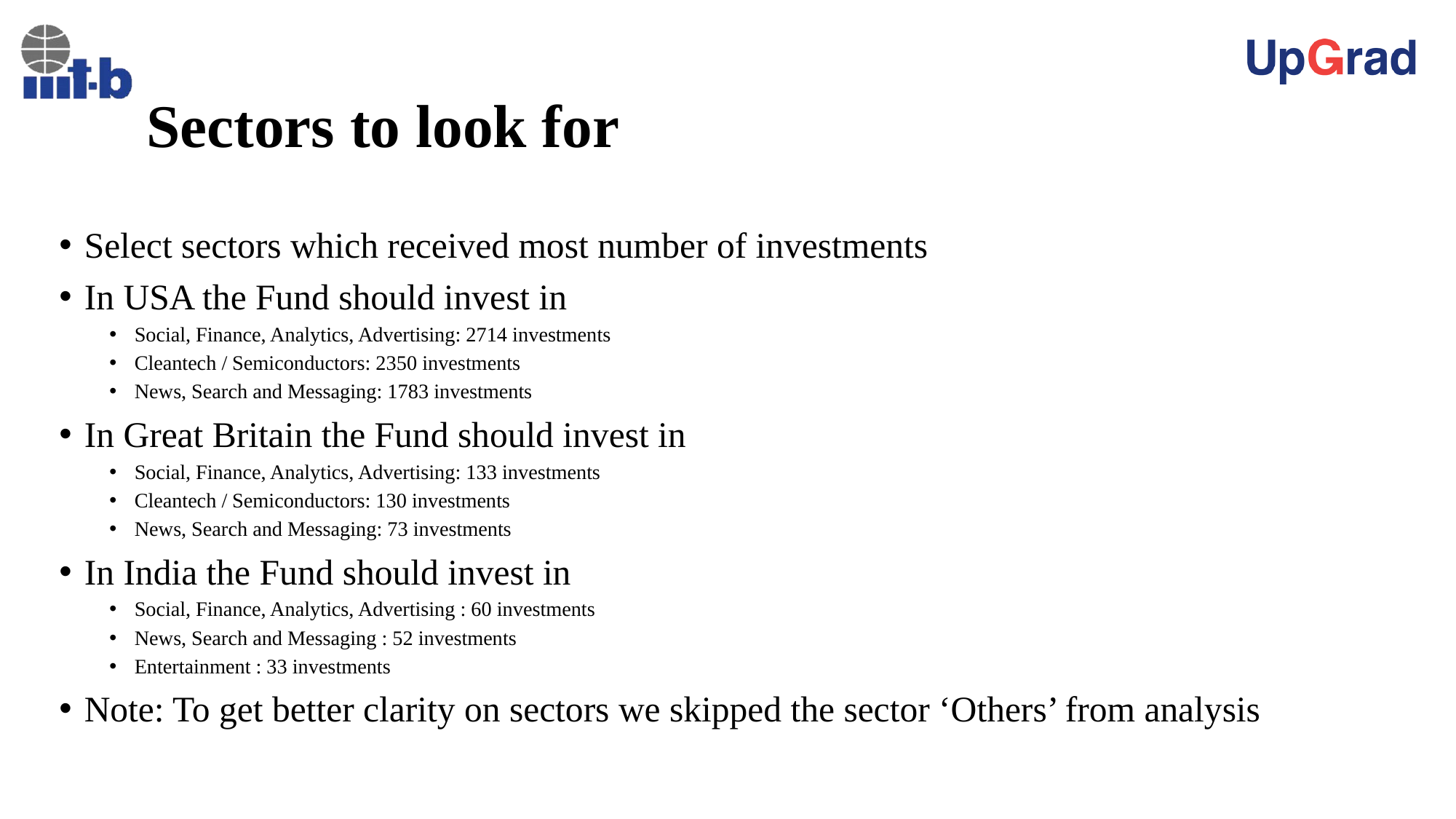

# Sectors to look for
Select sectors which received most number of investments
In USA the Fund should invest in
Social, Finance, Analytics, Advertising: 2714 investments
Cleantech / Semiconductors: 2350 investments
News, Search and Messaging: 1783 investments
In Great Britain the Fund should invest in
Social, Finance, Analytics, Advertising: 133 investments
Cleantech / Semiconductors: 130 investments
News, Search and Messaging: 73 investments
In India the Fund should invest in
Social, Finance, Analytics, Advertising : 60 investments
News, Search and Messaging : 52 investments
Entertainment : 33 investments
Note: To get better clarity on sectors we skipped the sector ‘Others’ from analysis